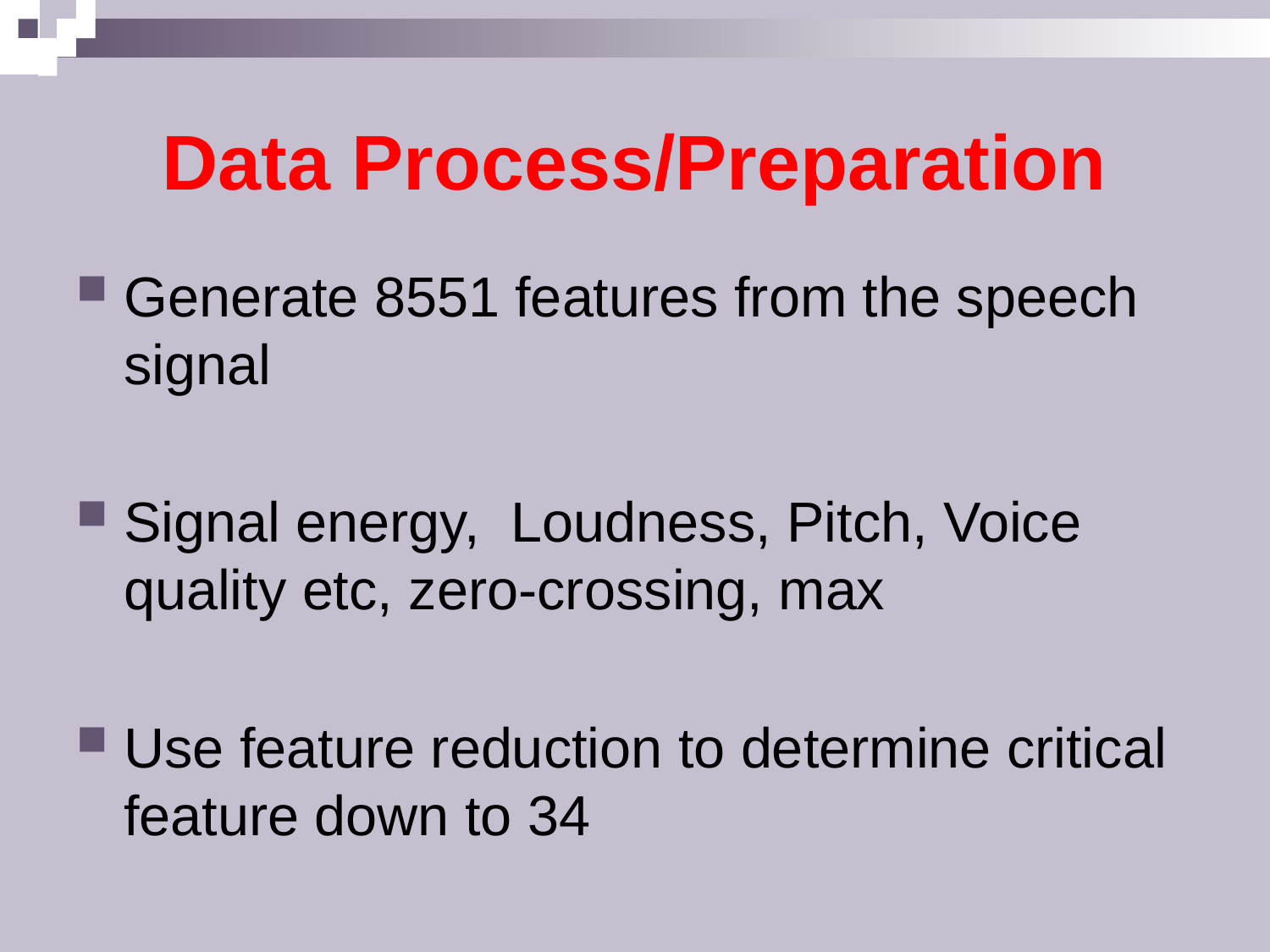

# Data Process/Preparation
Generate 8551 features from the speech signal

Signal energy,  Loudness, Pitch, Voice quality etc, zero-crossing, max

Use feature reduction to determine critical feature down to 34